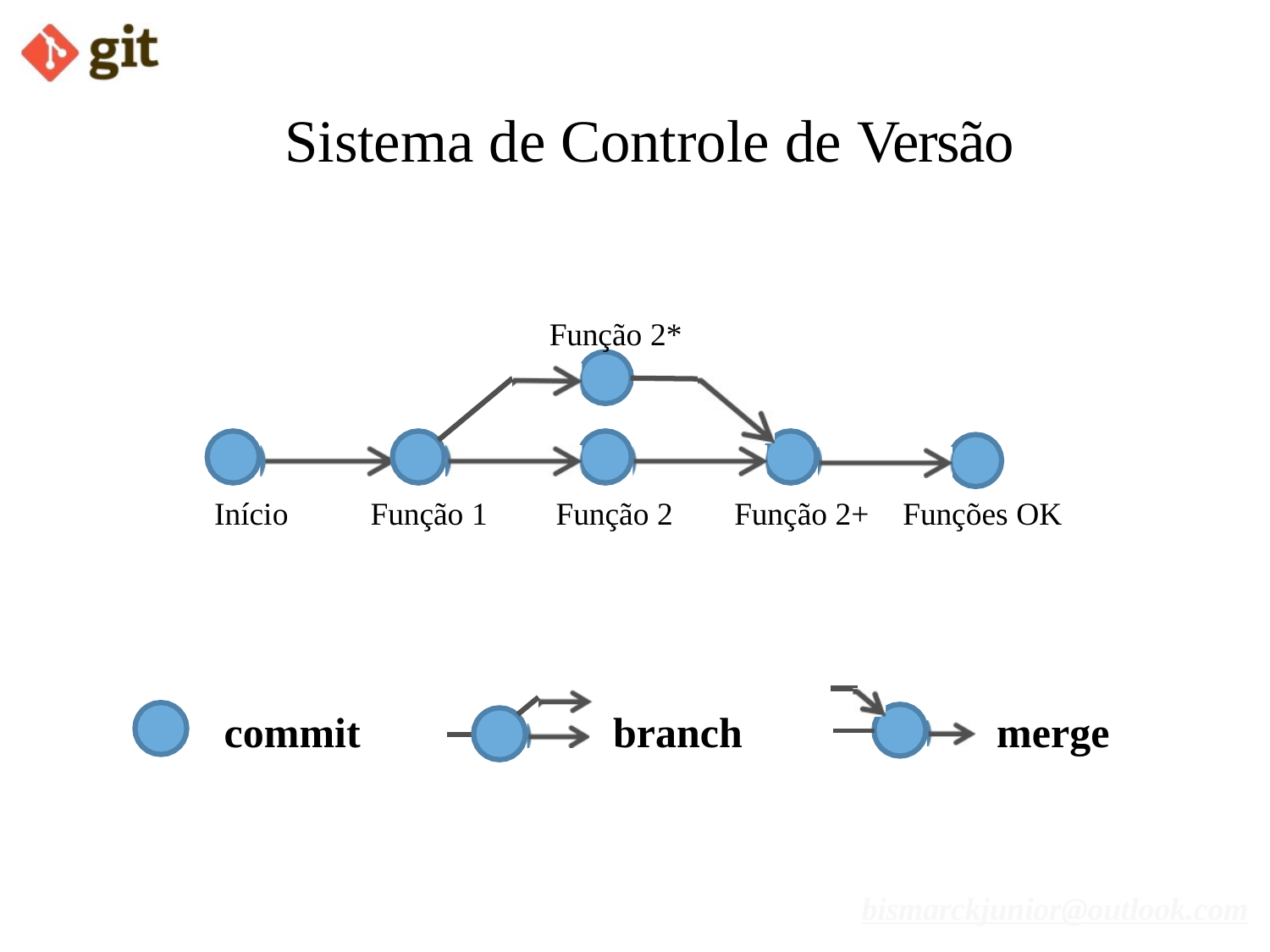

# Sistema de Controle de Versão
Função 2*

Início
Função 1
Função 2
Função 2+
Funções OK

commit
branch
merge

bismarckjunior@outlook.com